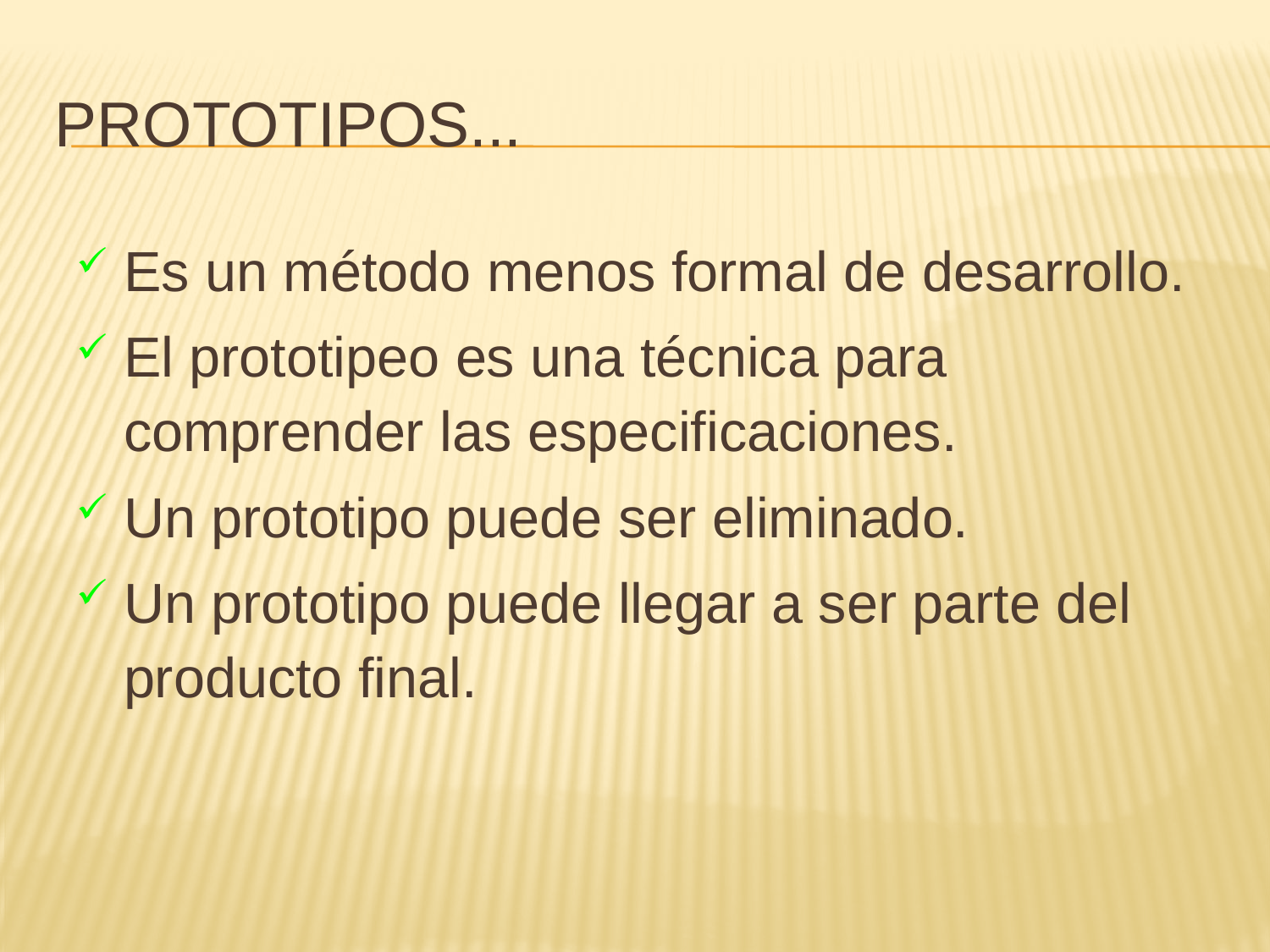

# Prototipos...
Es un método menos formal de desarrollo.
El prototipeo es una técnica para comprender las especificaciones.
Un prototipo puede ser eliminado.
Un prototipo puede llegar a ser parte del producto final.